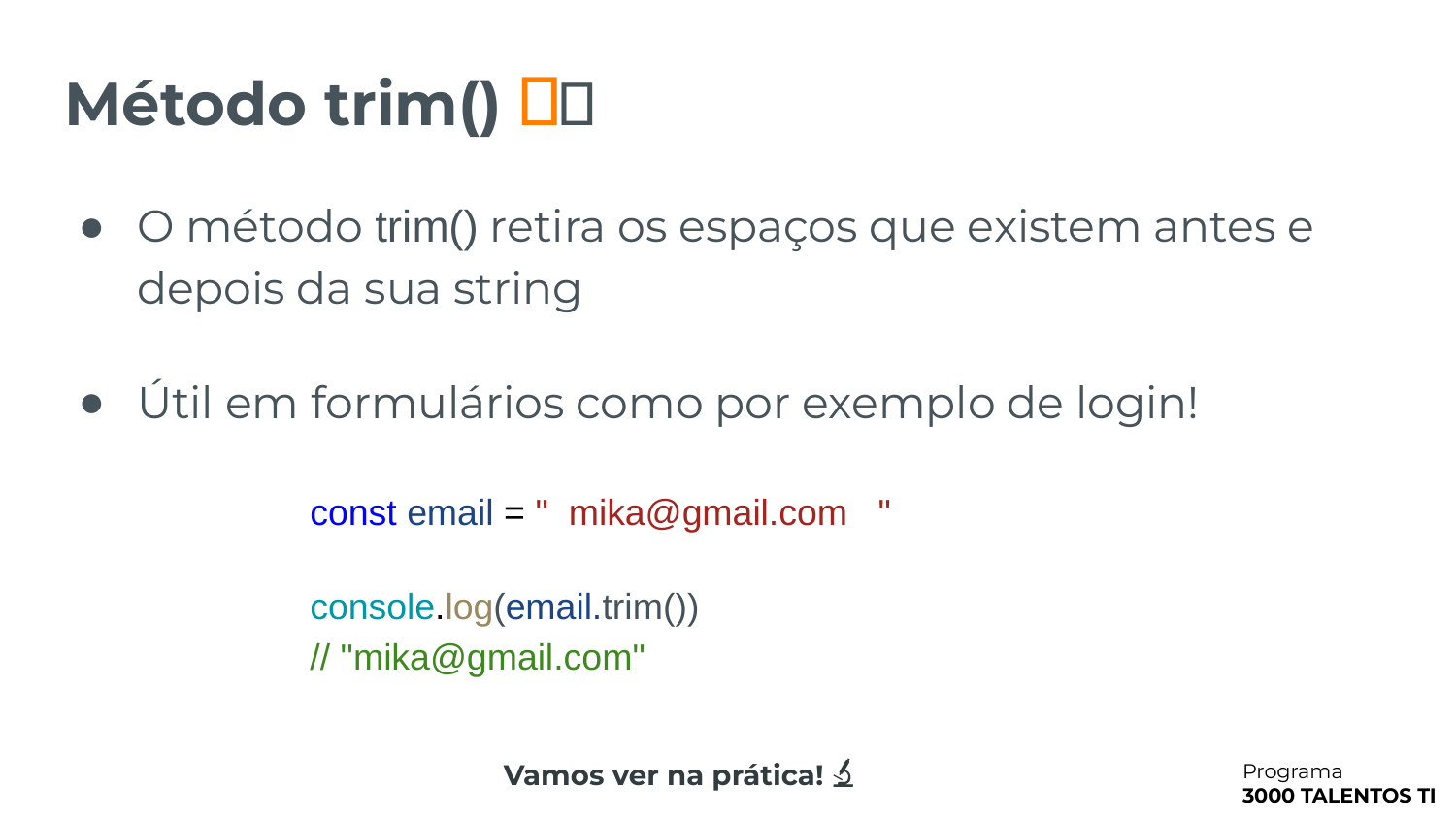

# Método trim() 🧵🦾
O método trim() retira os espaços que existem antes e depois da sua string
Útil em formulários como por exemplo de login!

const email = "  mika@gmail.com   "
console.log(email.trim())
// "mika@gmail.com"
Vamos ver na prática! 🔬